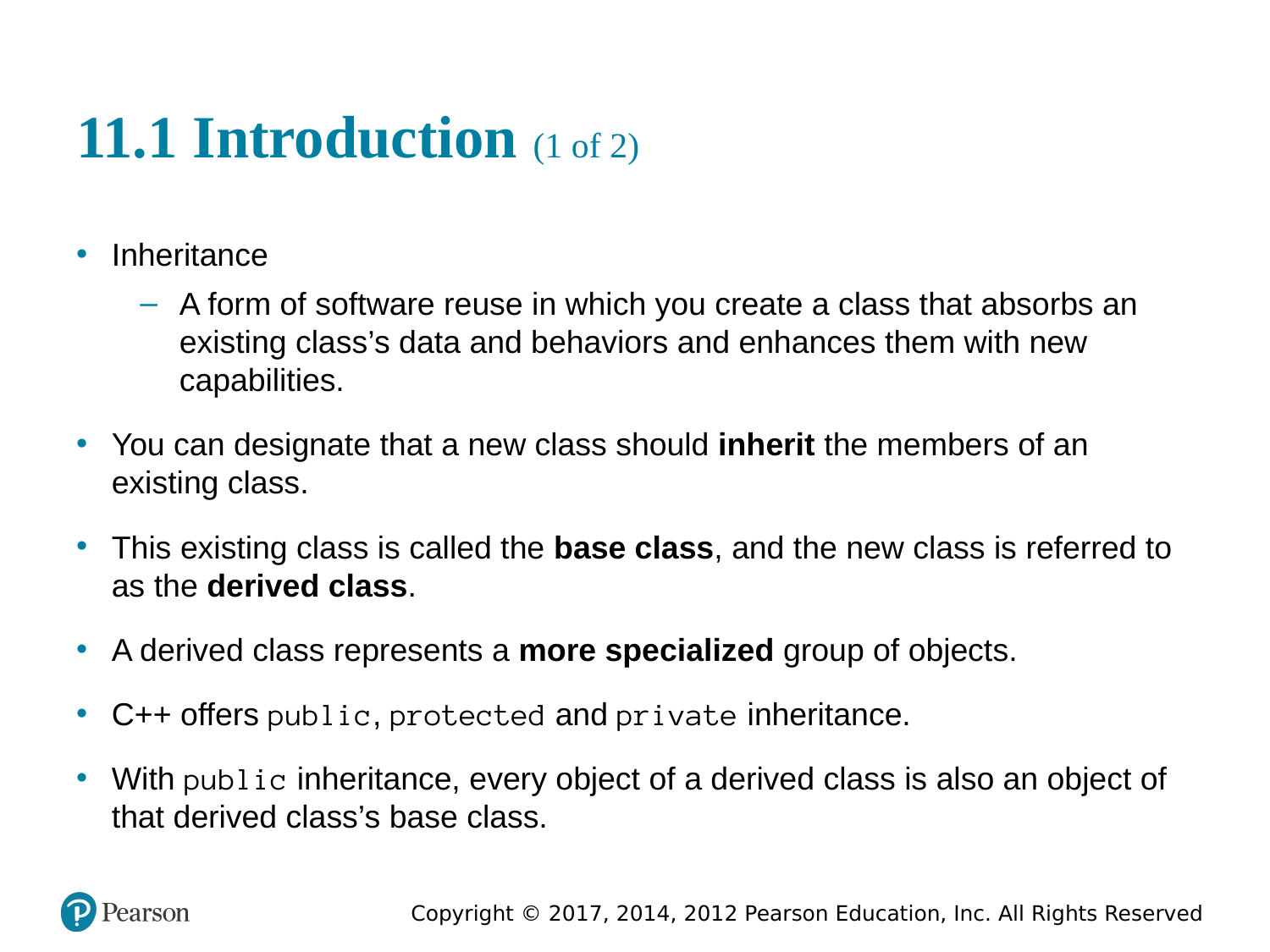

# 11.1 Introduction (1 of 2)
Inheritance
A form of software reuse in which you create a class that absorbs an existing class’s data and behaviors and enhances them with new capabilities.
You can designate that a new class should inherit the members of an existing class.
This existing class is called the base class, and the new class is referred to as the derived class.
A derived class represents a more specialized group of objects.
C++ offers public, protected and private inheritance.
With public inheritance, every object of a derived class is also an object of that derived class’s base class.